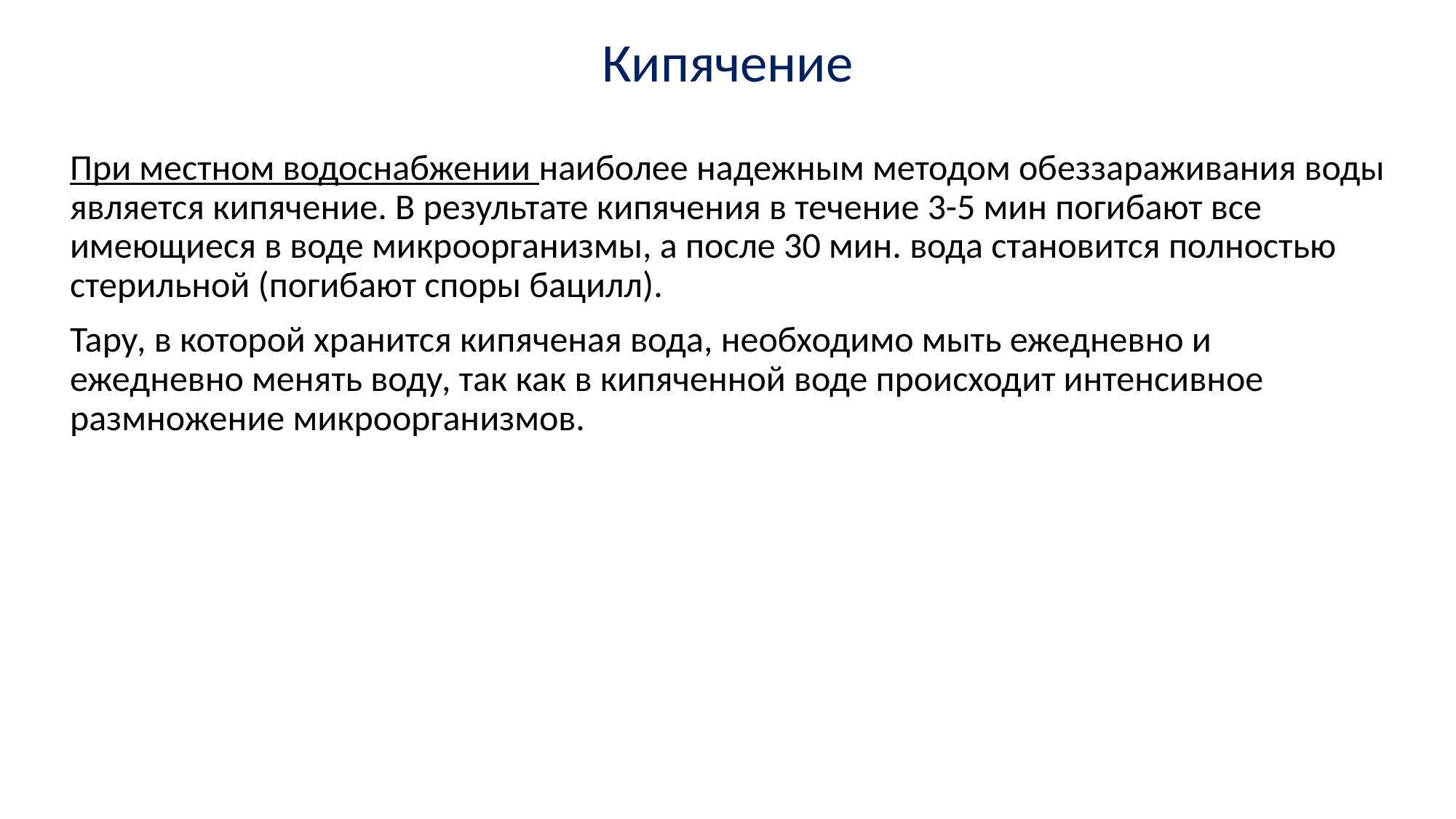

# Кипячение
При местном водоснабжении наиболее надежным методом обеззараживания воды является кипячение. В результате кипячения в течение 3-5 мин погибают все имеющиеся в воде микроорганизмы, а после 30 мин. вода становится полностью стерильной (погибают споры бацилл).
Тару, в которой хранится кипяченая вода, необходимо мыть ежедневно и ежедневно менять воду, так как в кипяченной воде происходит интенсивное размножение микроорганизмов.